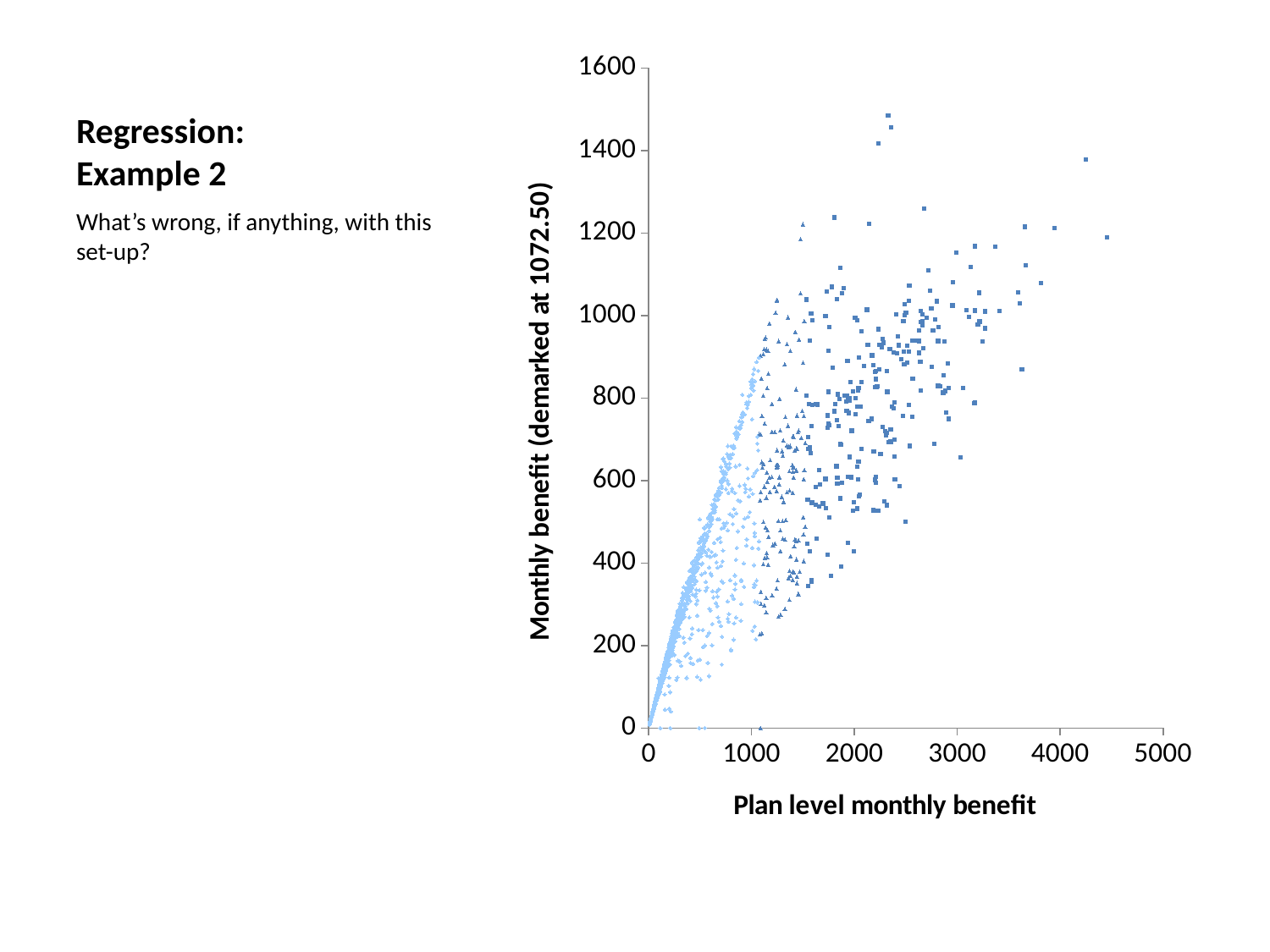

# Regression: Example 2

### Chart

| Category | <1072 GMB | in-between | >1528.87 GLMB |
|---|---|---|---|
What’s wrong, if anything, with this set-up?